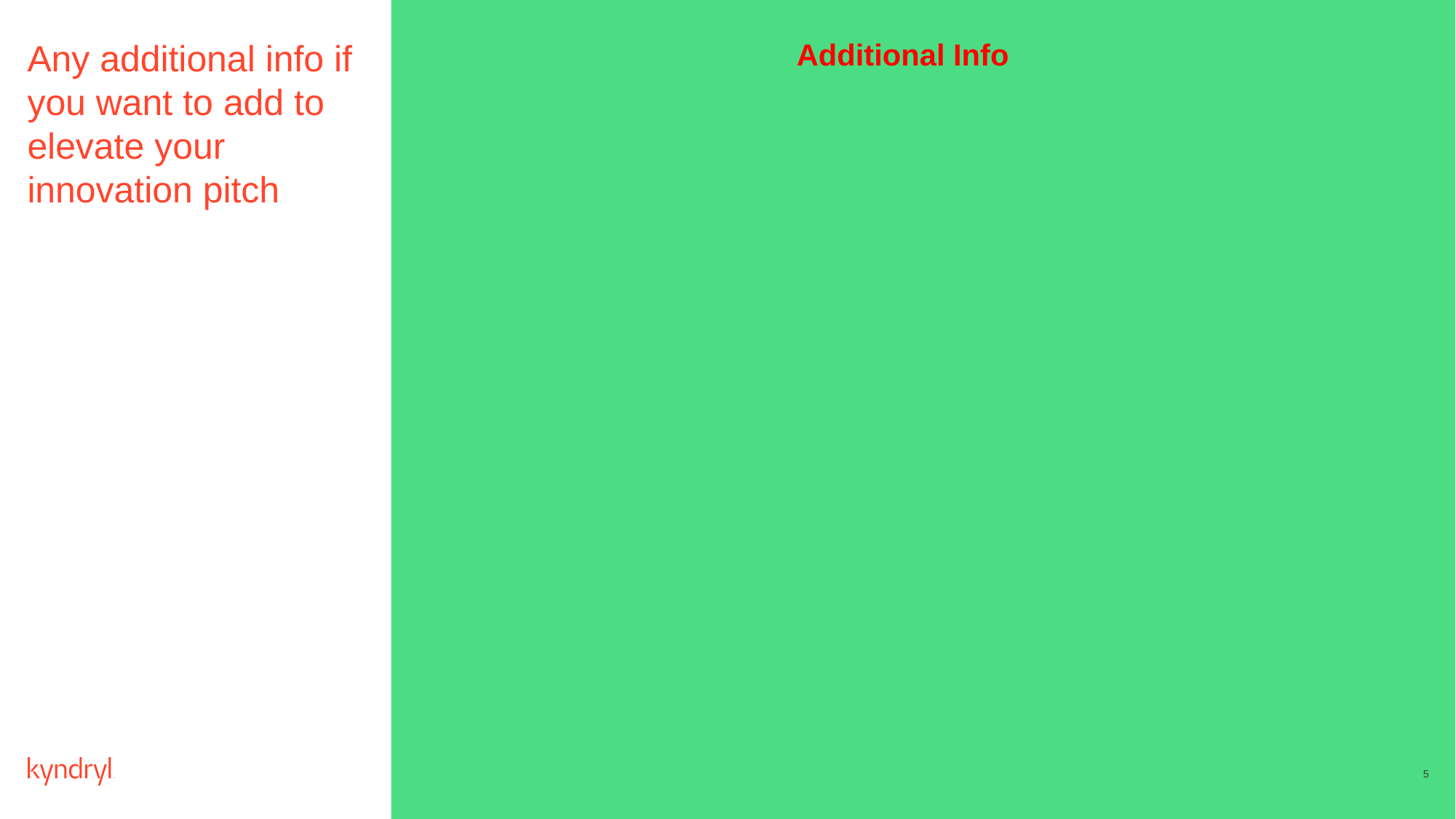

# Any additional info if you want to add to elevate your innovation pitch
Additional Info
5